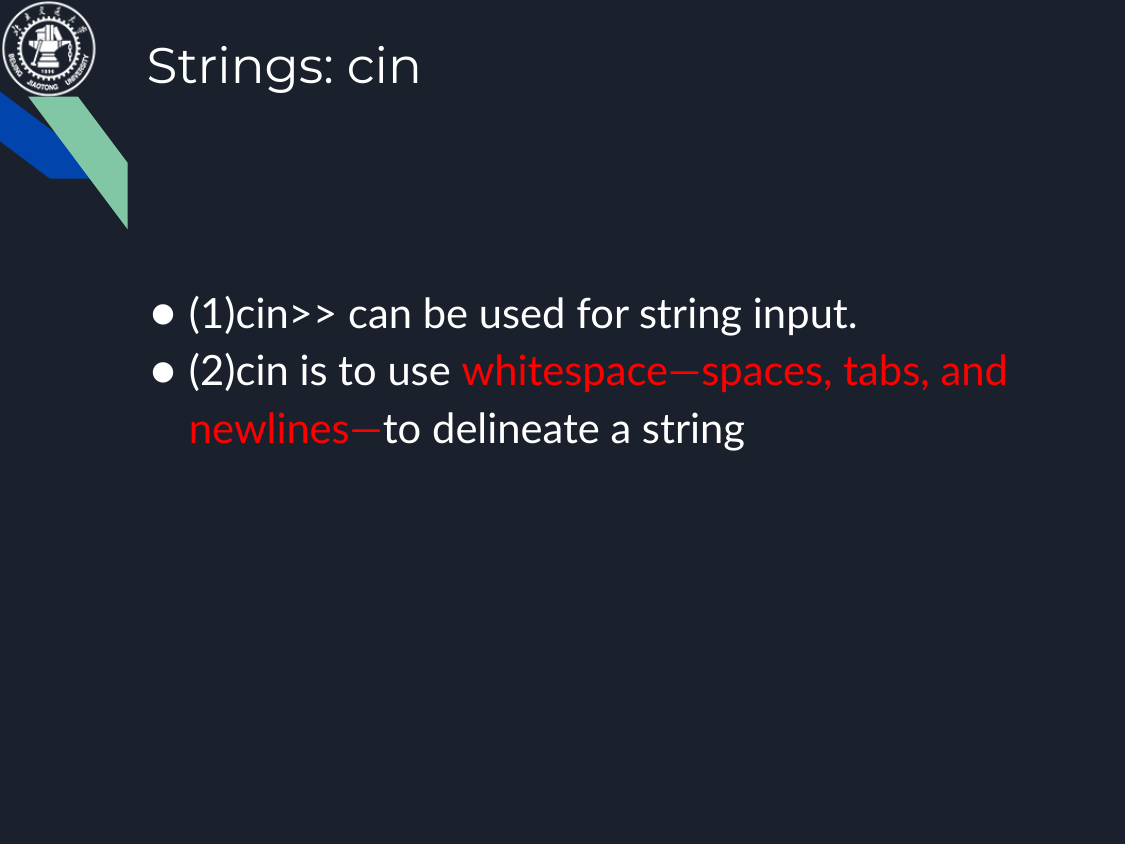

Strings: cin
(1)cin>> can be used for string input.
(2)cin is to use whitespace—spaces, tabs, and newlines—to delineate a string